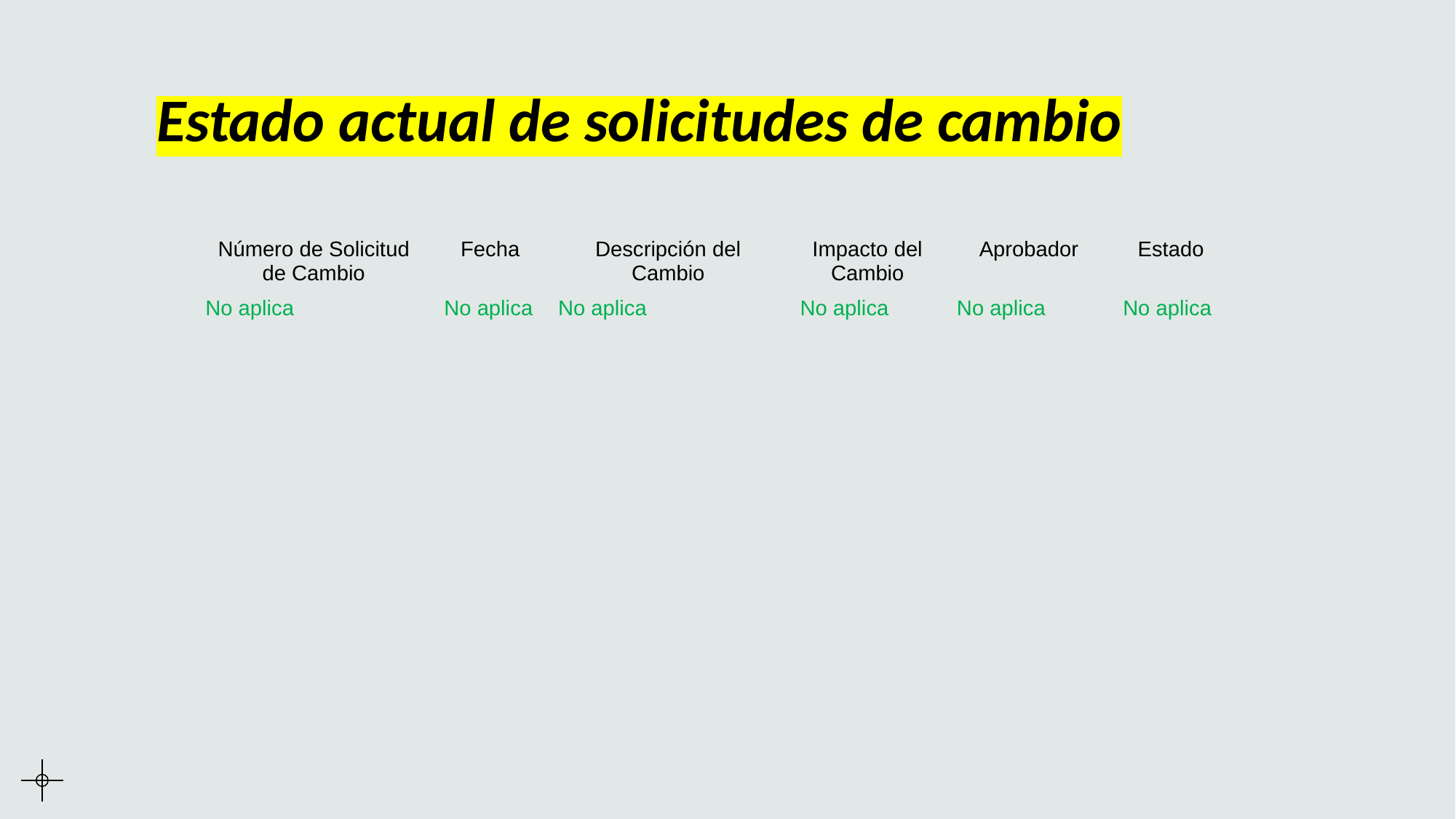

# Estado actual de solicitudes de cambio
| Número de Solicitud de Cambio | Fecha | Descripción del Cambio | Impacto del Cambio | Aprobador | Estado |
| --- | --- | --- | --- | --- | --- |
| No aplica | No aplica | No aplica | No aplica | No aplica | No aplica |
|  |  |  |  |  |  |
|  |  |  |  |  |  |
|  |  |  |  |  |  |
|  |  |  |  |  |  |
|  |  |  |  |  |  |